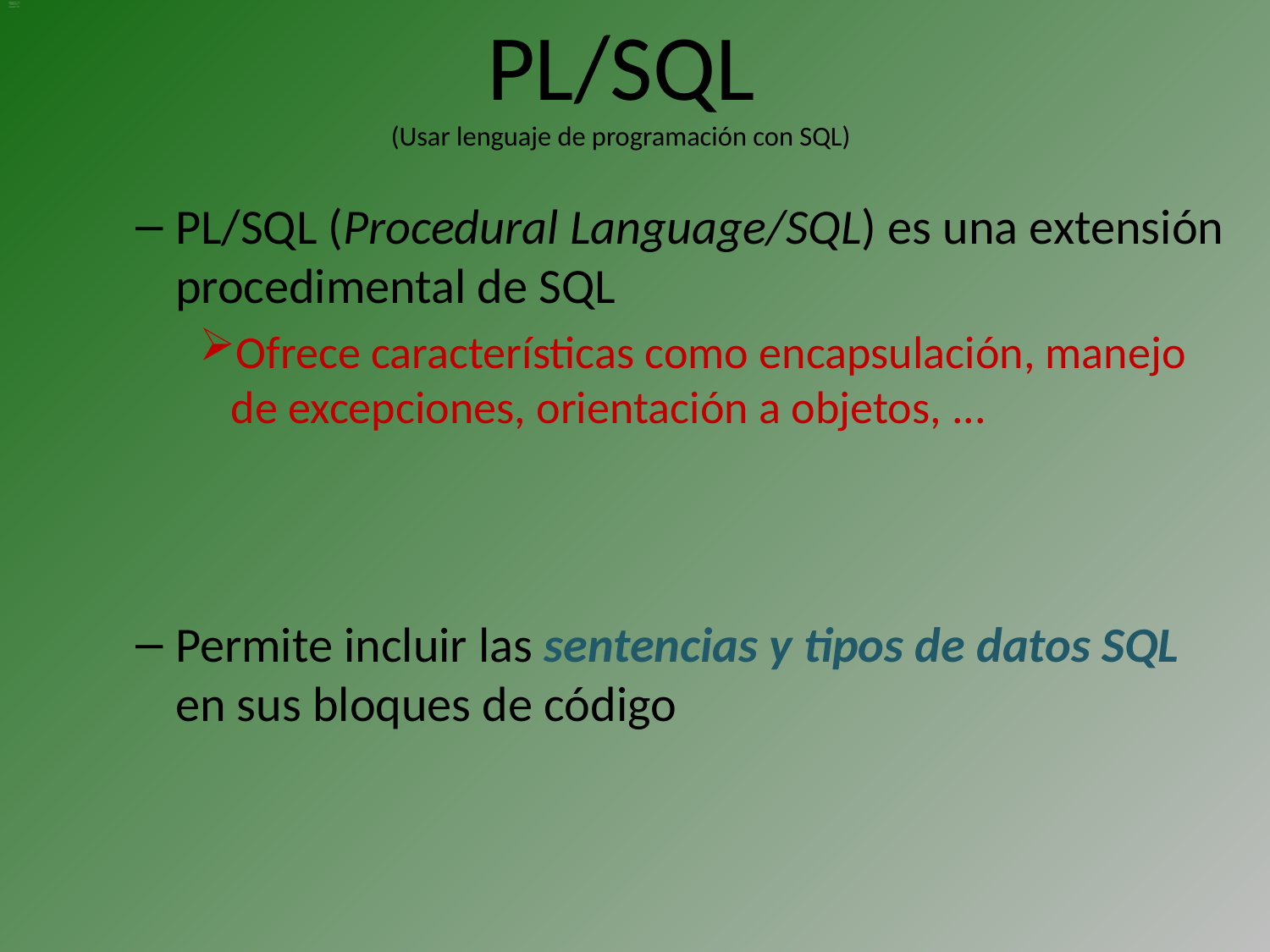

# PL/SQL (Usar lenguaje de programación con SQL)
PL/SQL (Procedural Language/SQL) es una extensión procedimental de SQL
Ofrece características como encapsulación, manejo de excepciones, orientación a objetos, ...

Permite incluir las sentencias y tipos de datos SQL en sus bloques de código